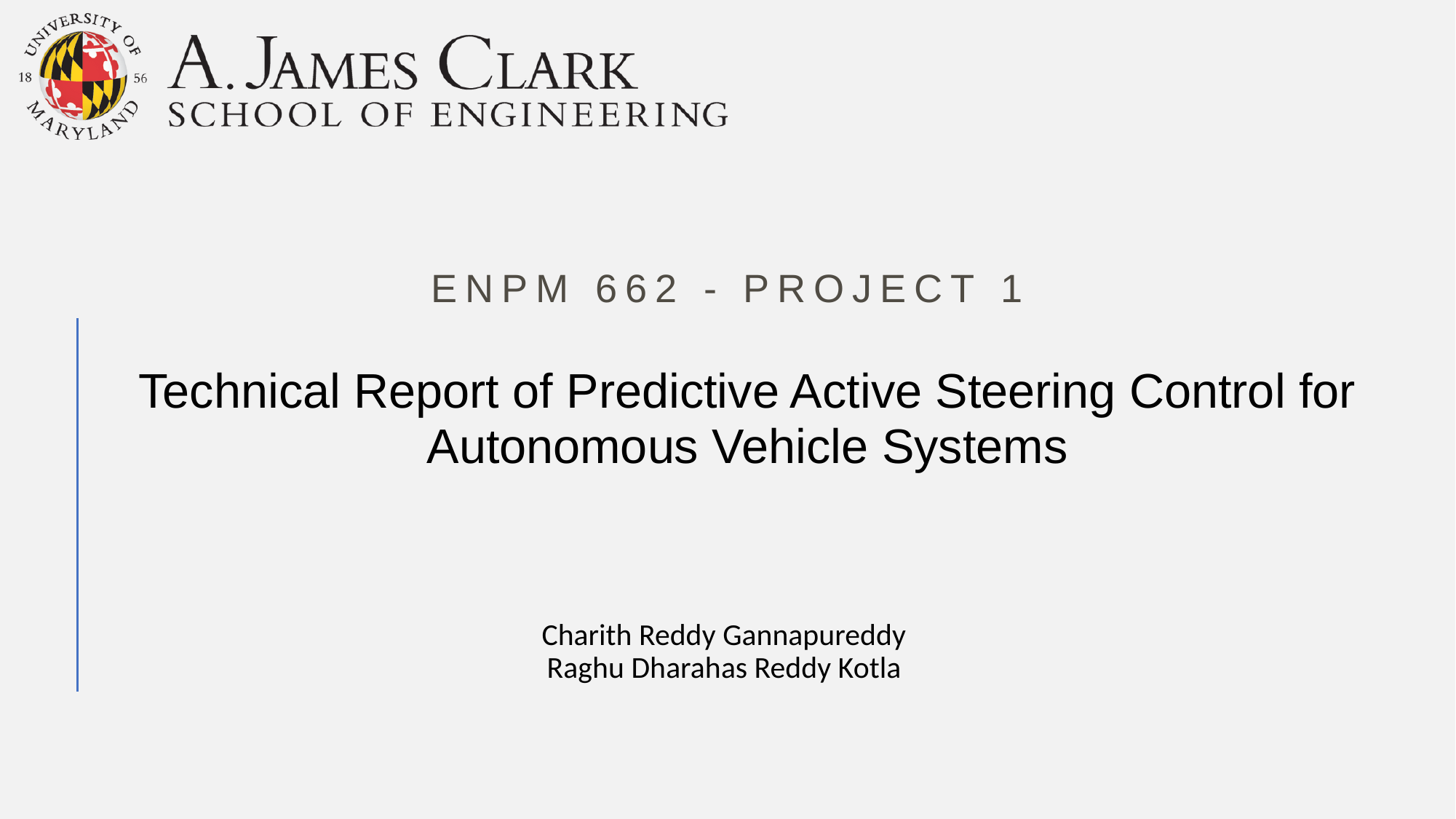

ENPM 662 - PROJECT 1
Technical Report of Predictive Active Steering Control for Autonomous Vehicle Systems
Charith Reddy Gannapureddy
Raghu Dharahas Reddy Kotla